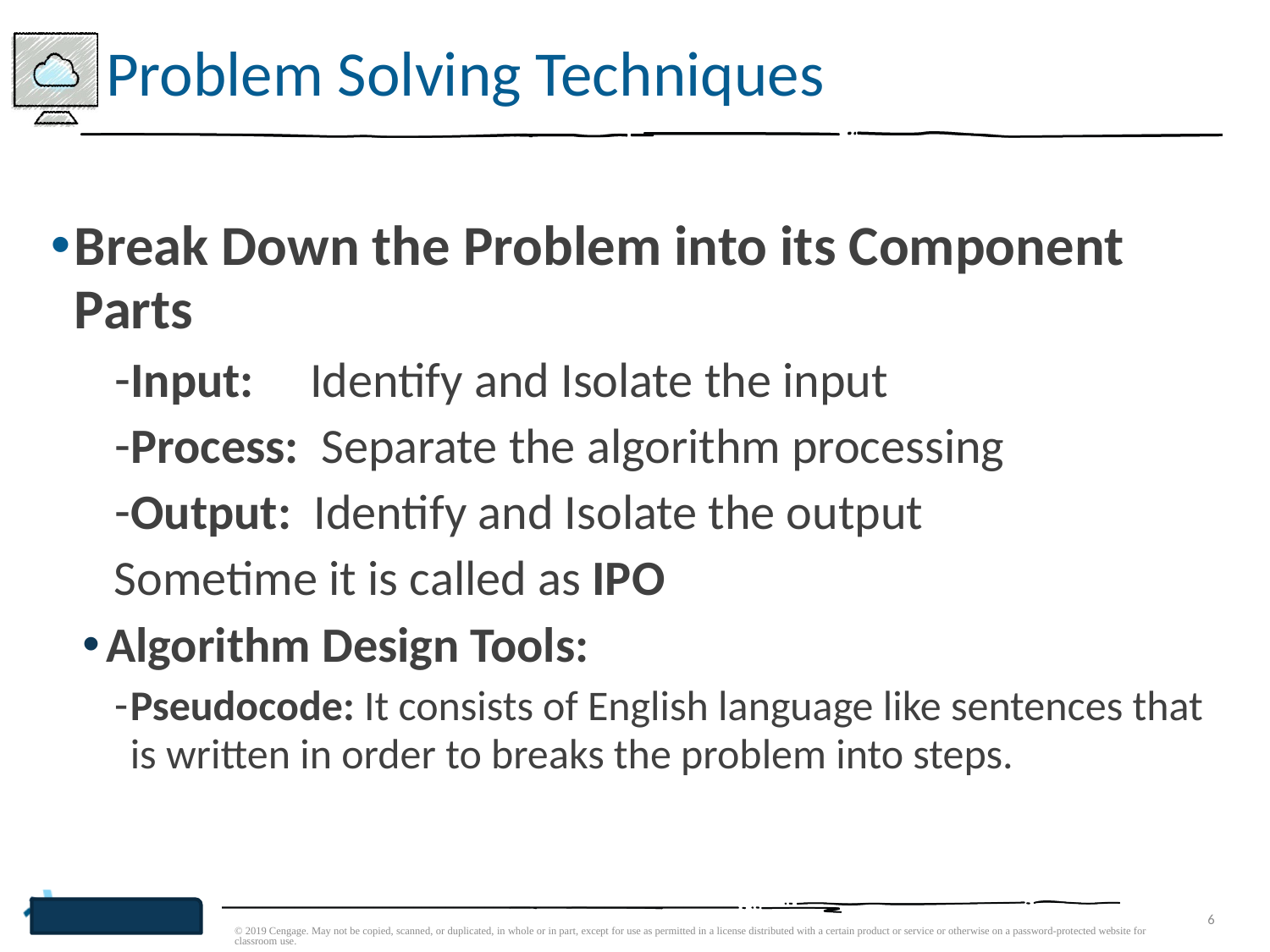

# Problem Solving Techniques
Break Down the Problem into its Component Parts
Input:     Identify and Isolate the input
Process:  Separate the algorithm processing
Output:  Identify and Isolate the output
Sometime it is called as IPO
Algorithm Design Tools:
Pseudocode: It consists of English language like sentences that is written in order to breaks the problem into steps.

© 2019 Cengage. May not be copied, scanned, or duplicated, in whole or in part, except for use as permitted in a license distributed with a certain product or service or otherwise on a password-protected website for classroom use.